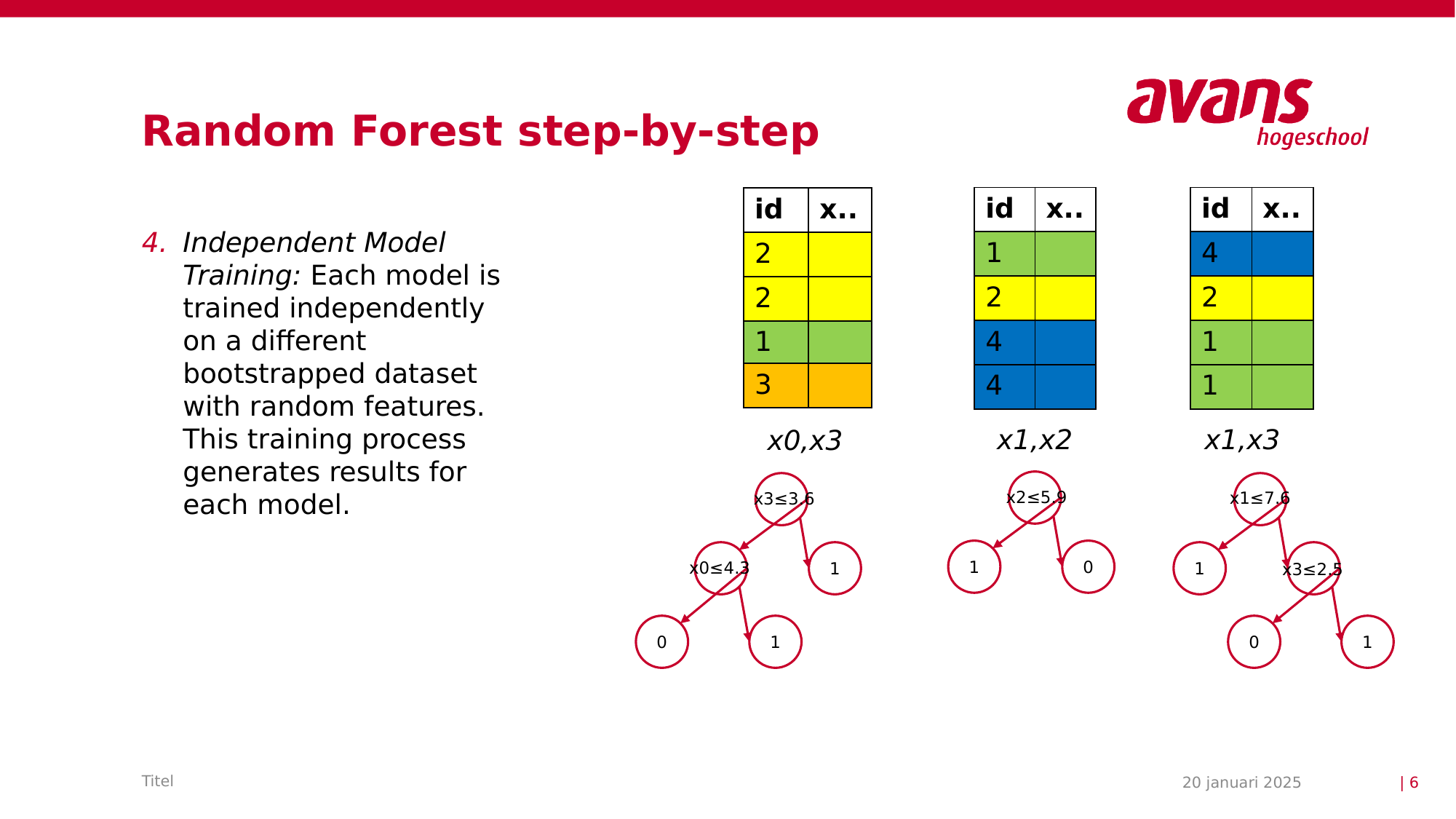

# Random Forest step-by-step
| id | x.. |
| --- | --- |
| 1 |  |
| 2 |  |
| 4 |  |
| 4 |  |
| id | x.. |
| --- | --- |
| 4 |  |
| 2 |  |
| 1 |  |
| 1 |  |
| id | x.. |
| --- | --- |
| 2 |  |
| 2 |  |
| 1 |  |
| 3 |  |
Independent Model Training: Each model is trained independently on a different bootstrapped dataset with random features. This training process generates results for each model.

x1,x2
x1,x3
x0,x3

x2≤5.9
x1≤7.6
x3≤3.6
1
0

1
1

x0≤4.3
x3≤2.5
0
1
1
0
20 januari 2025
| 6